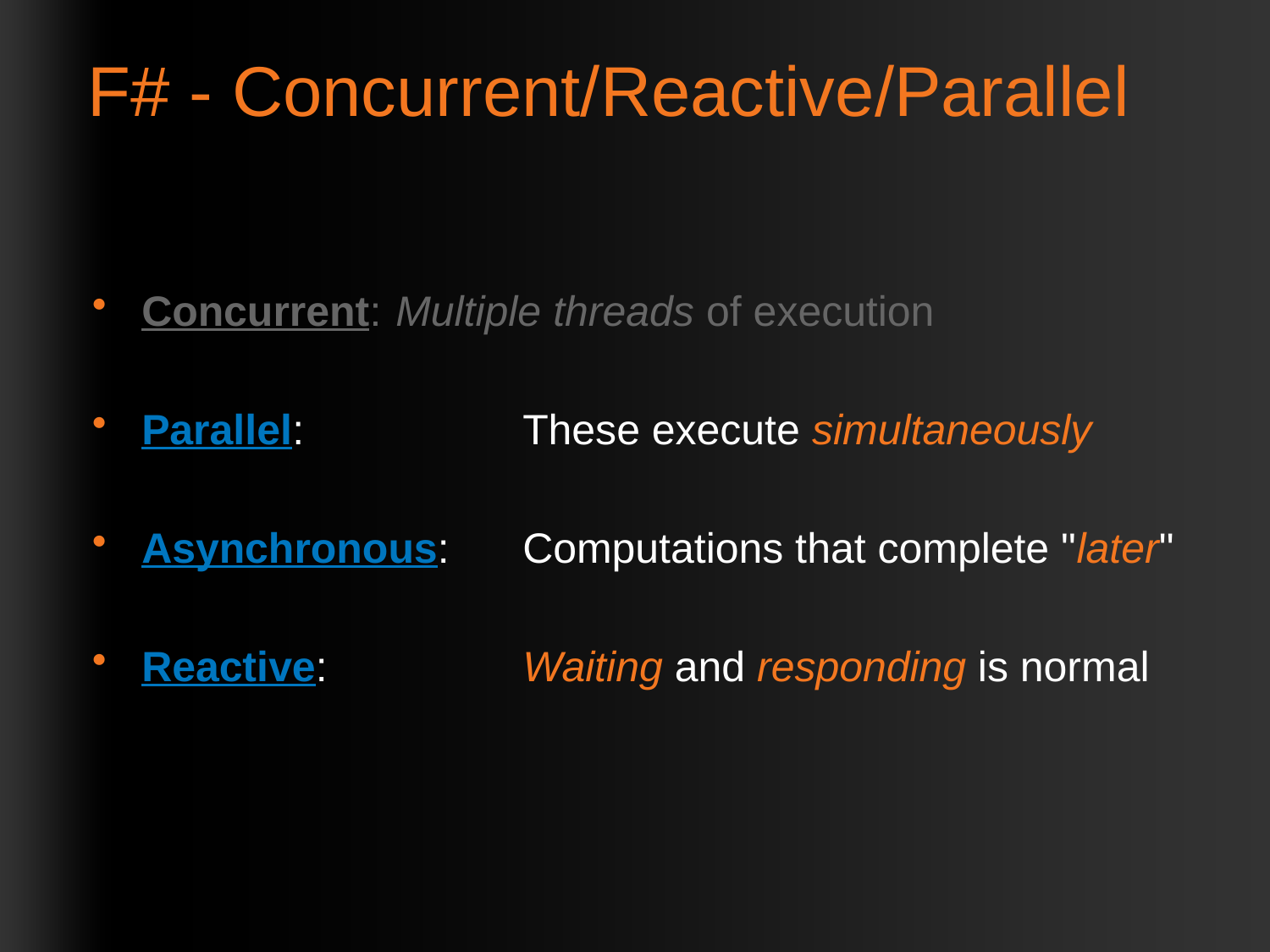

F# - Concurrent/Reactive/Parallel

Concurrent: 	Multiple threads of execution

Parallel: 		These execute simultaneously

Asynchronous: 	Computations that complete "later"

Reactive: 		Waiting and responding is normal